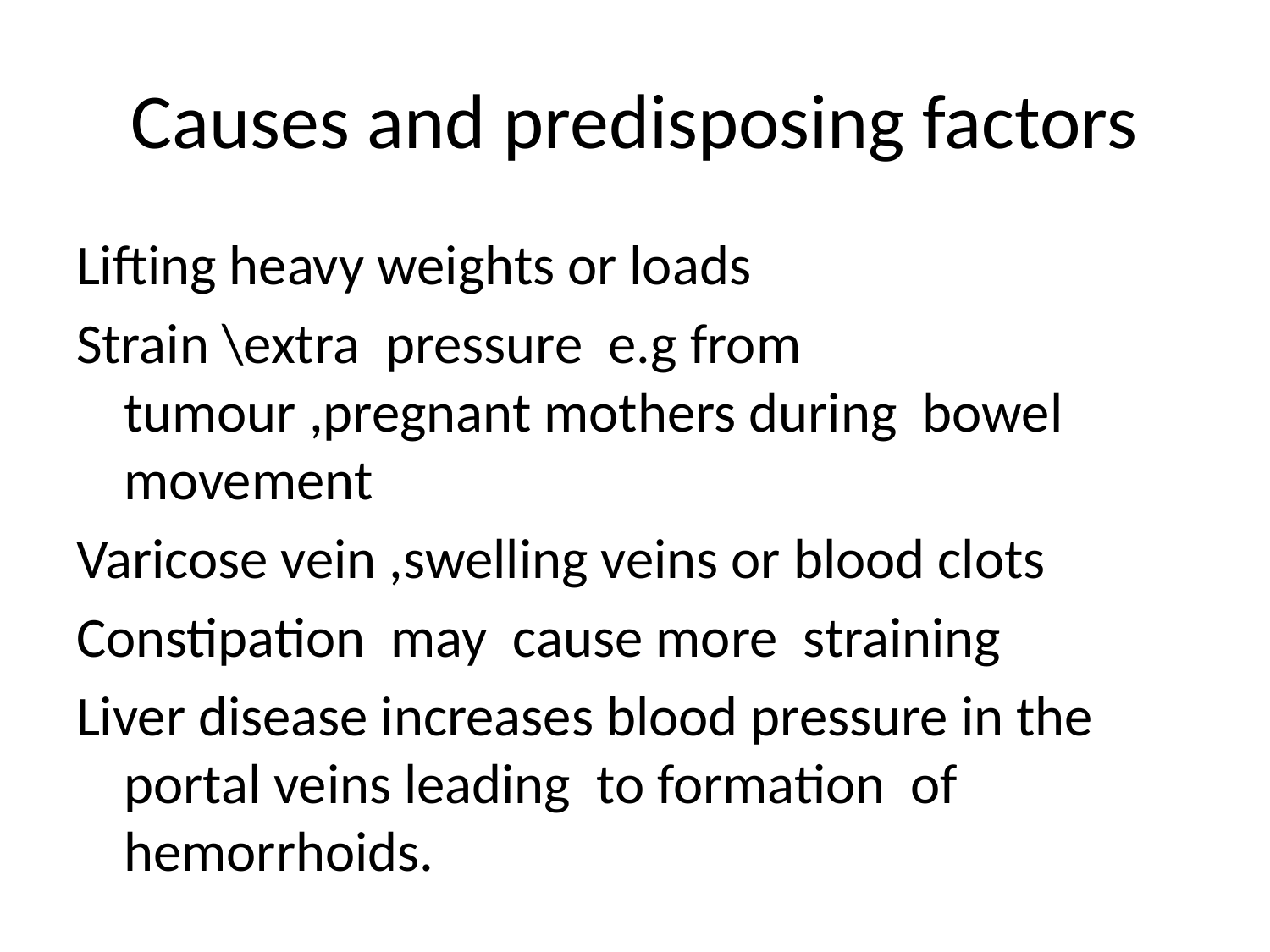

# Causes and predisposing factors
Lifting heavy weights or loads
Strain \extra  pressure  e.g from tumour ,pregnant mothers during  bowel movement
Varicose vein ,swelling veins or blood clots
Constipation  may  cause more  straining
Liver disease increases blood pressure in the portal veins leading  to formation  of hemorrhoids.